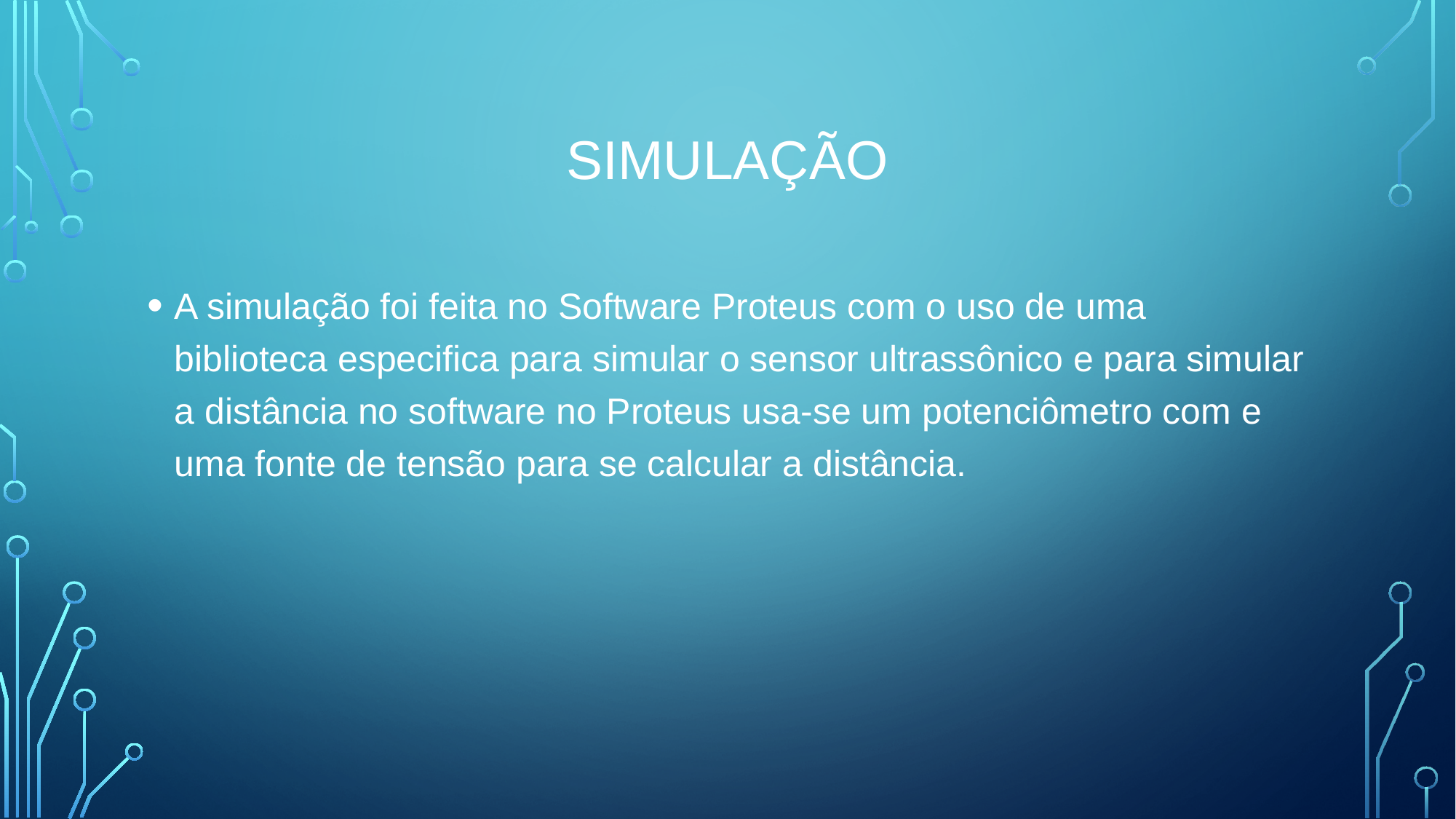

# Simulação
A simulação foi feita no Software Proteus com o uso de uma biblioteca especifica para simular o sensor ultrassônico e para simular a distância no software no Proteus usa-se um potenciômetro com e uma fonte de tensão para se calcular a distância.